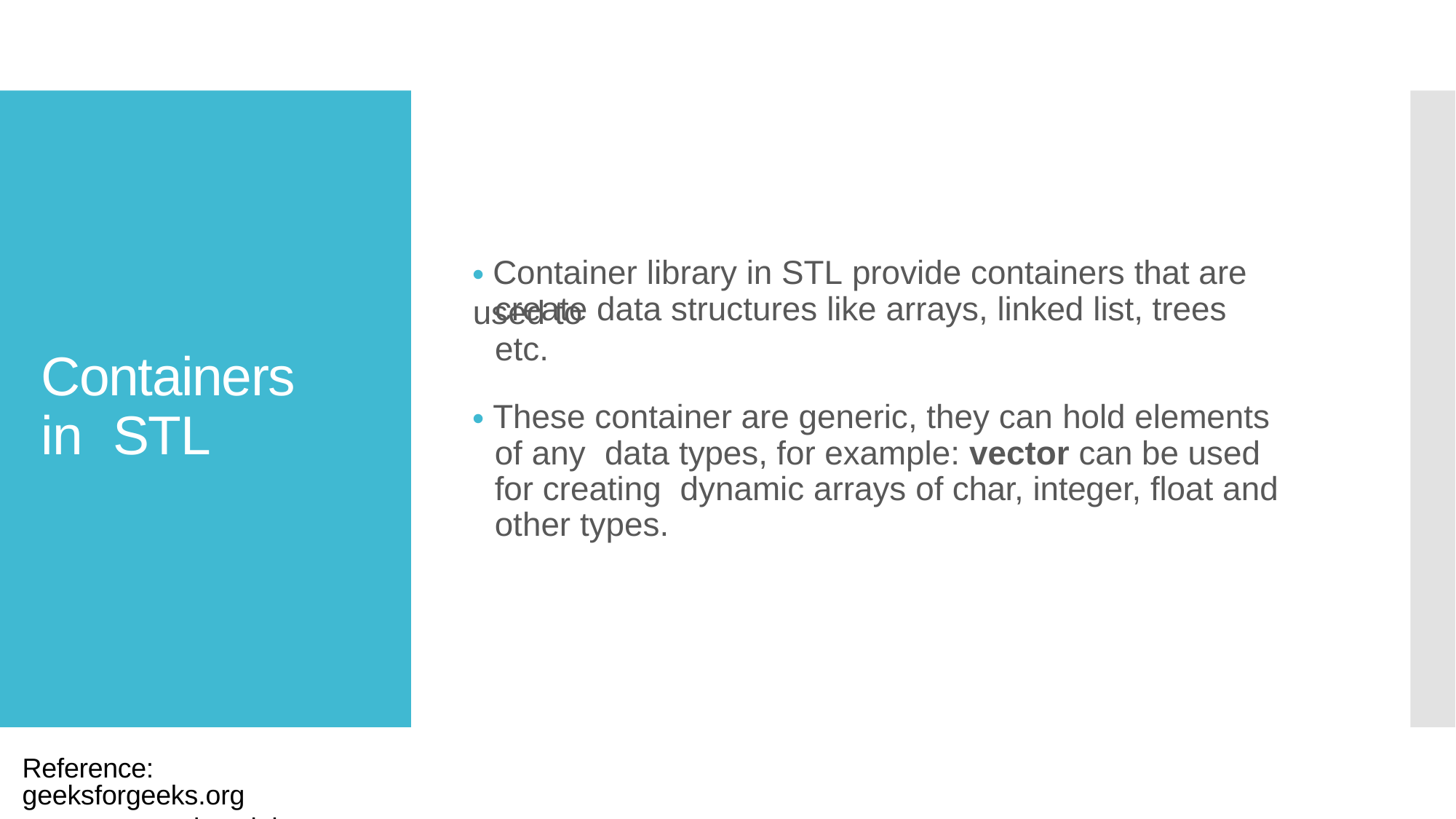

🞄 Container library in STL provide containers that are used to
# create data structures like arrays, linked list, trees etc.
Containers in  STL
🞄 These container are generic, they can hold elements of any  data types, for example: vector can be used for creating  dynamic arrays of char, integer, float and other types.
Reference: geeksforgeeks.org
studytonight.com